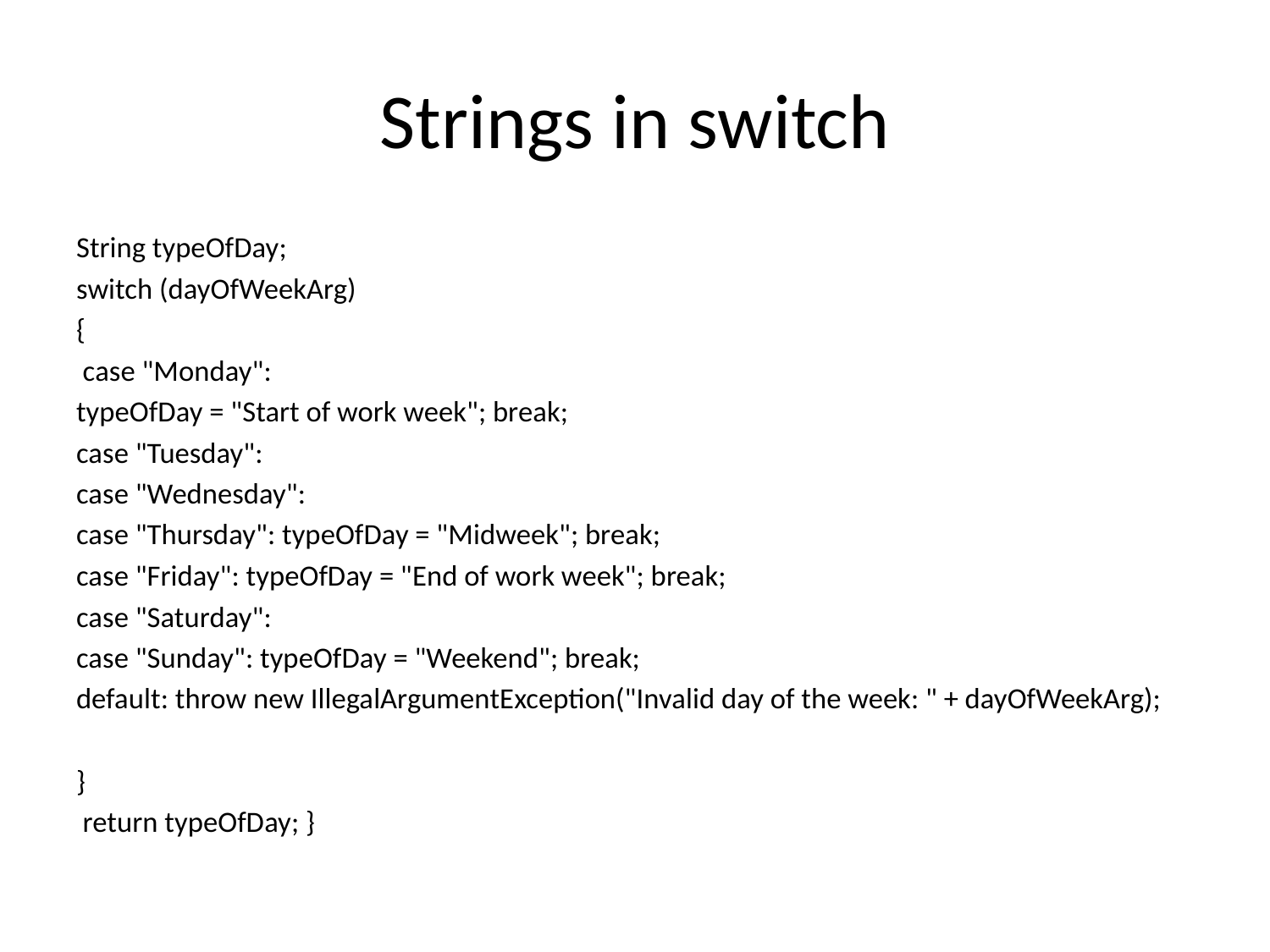

# Strings in switch
String typeOfDay;
switch (dayOfWeekArg)
{
 case "Monday":
typeOfDay = "Start of work week"; break;
case "Tuesday":
case "Wednesday":
case "Thursday": typeOfDay = "Midweek"; break;
case "Friday": typeOfDay = "End of work week"; break;
case "Saturday":
case "Sunday": typeOfDay = "Weekend"; break;
default: throw new IllegalArgumentException("Invalid day of the week: " + dayOfWeekArg);

}
 return typeOfDay; }